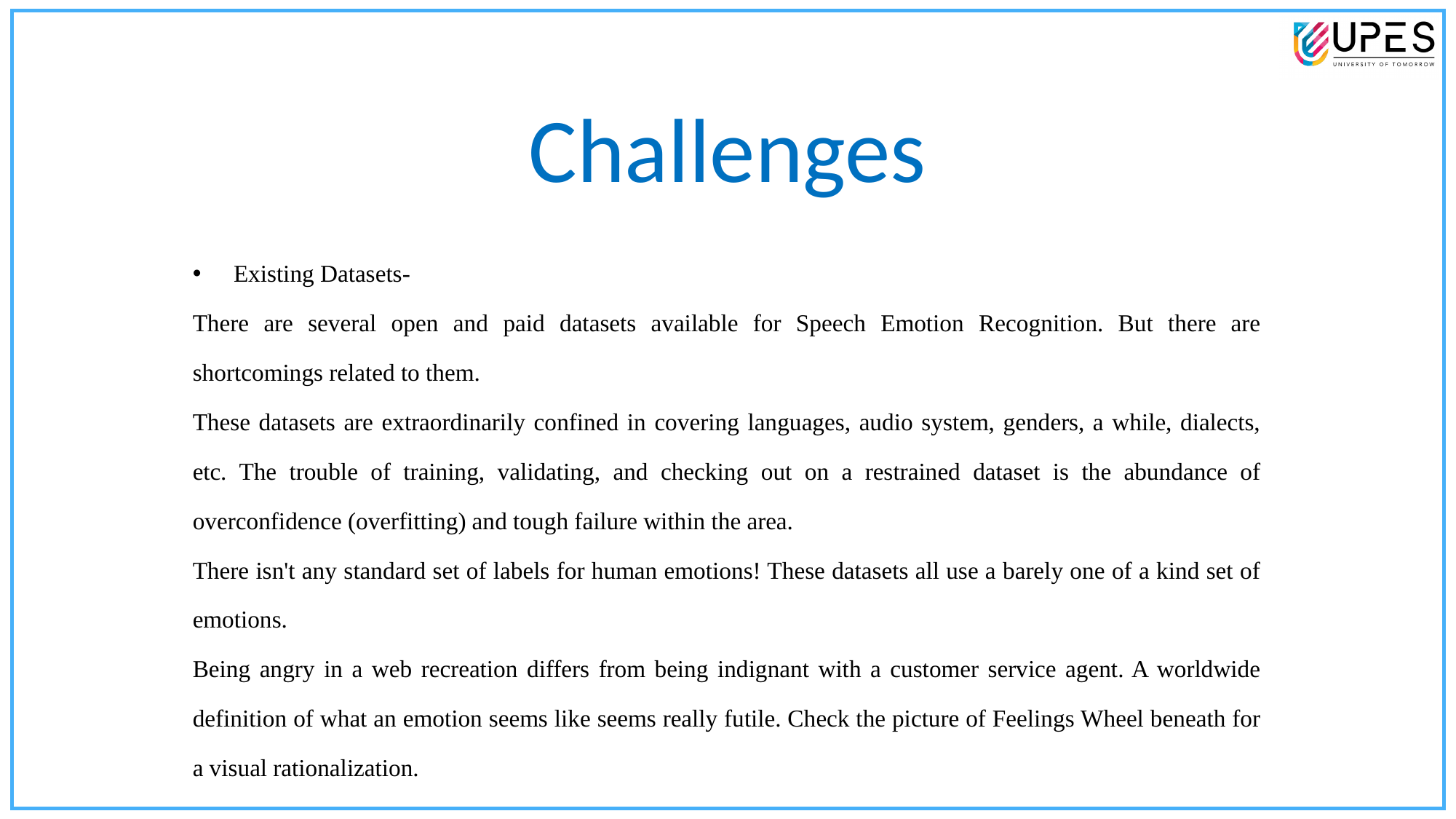

# Challenges
Existing Datasets-
There are several open and paid datasets available for Speech Emotion Recognition. But there are shortcomings related to them.
These datasets are extraordinarily confined in covering languages, audio system, genders, a while, dialects, etc. The trouble of training, validating, and checking out on a restrained dataset is the abundance of overconfidence (overfitting) and tough failure within the area.
There isn't any standard set of labels for human emotions! These datasets all use a barely one of a kind set of emotions.
Being angry in a web recreation differs from being indignant with a customer service agent. A worldwide definition of what an emotion seems like seems really futile. Check the picture of Feelings Wheel beneath for a visual rationalization.